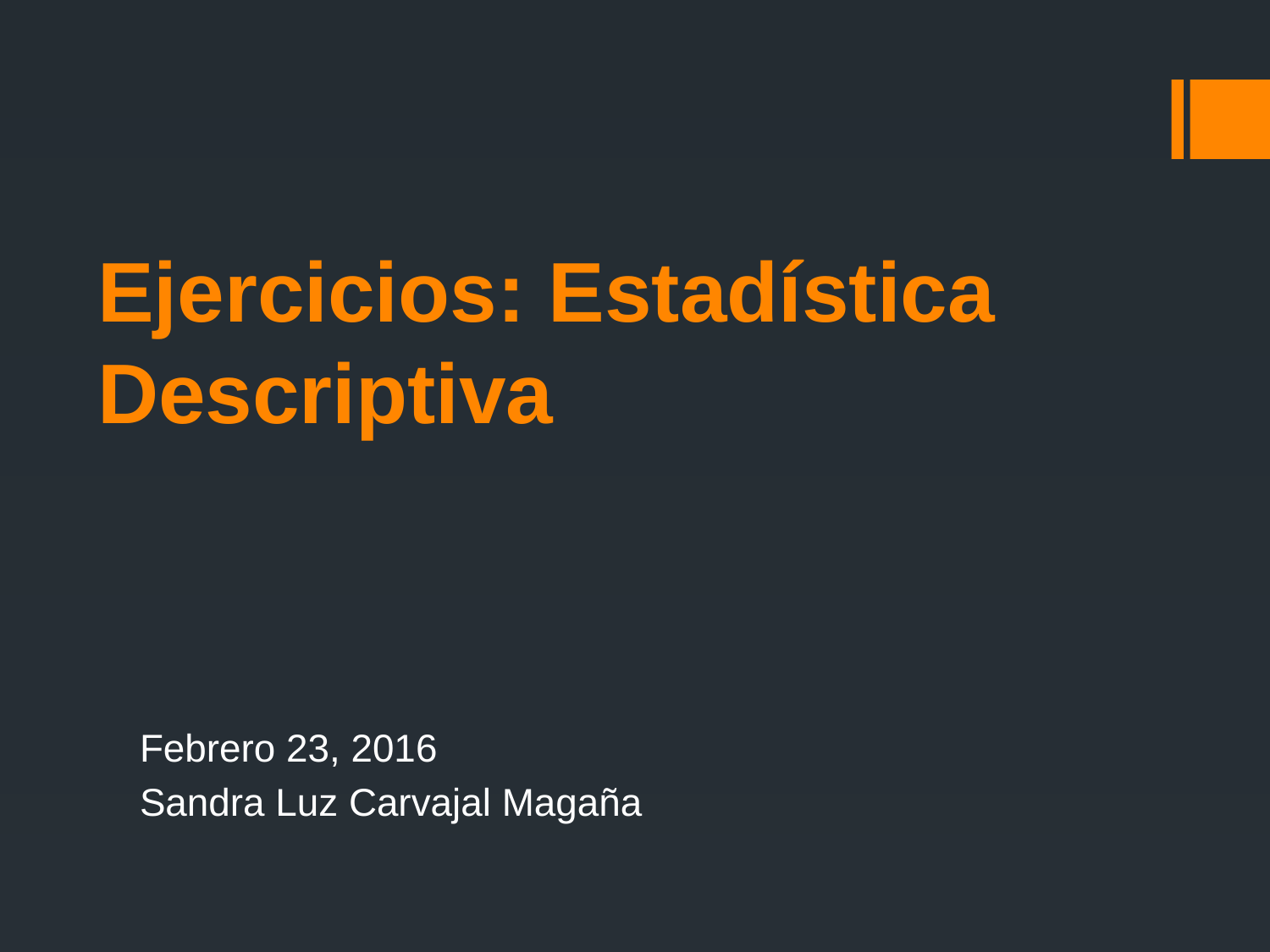

# Ejercicios: Estadística Descriptiva
Febrero 23, 2016
Sandra Luz Carvajal Magaña